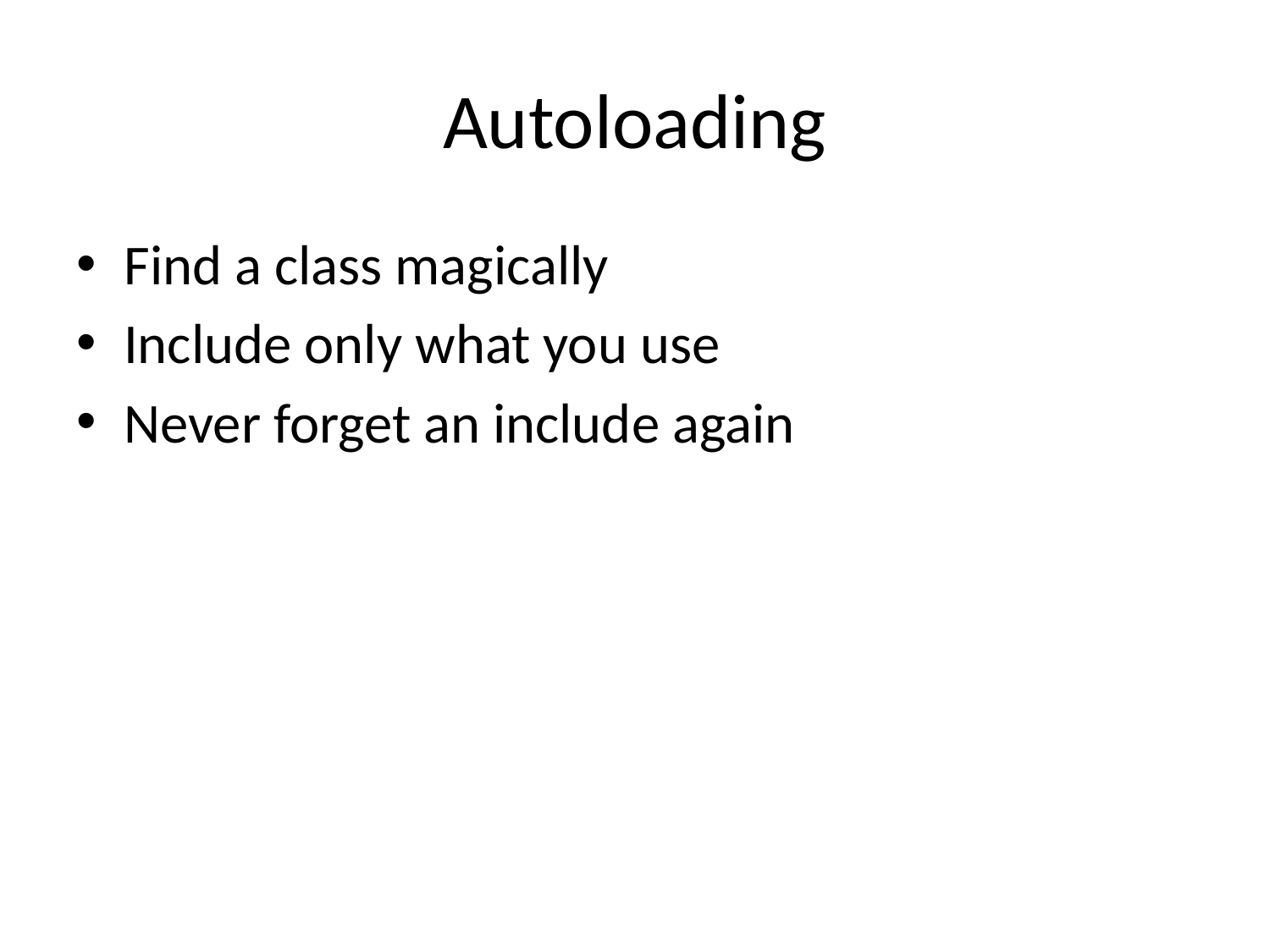

# Autoloading
Find a class magically
Include only what you use
Never forget an include again